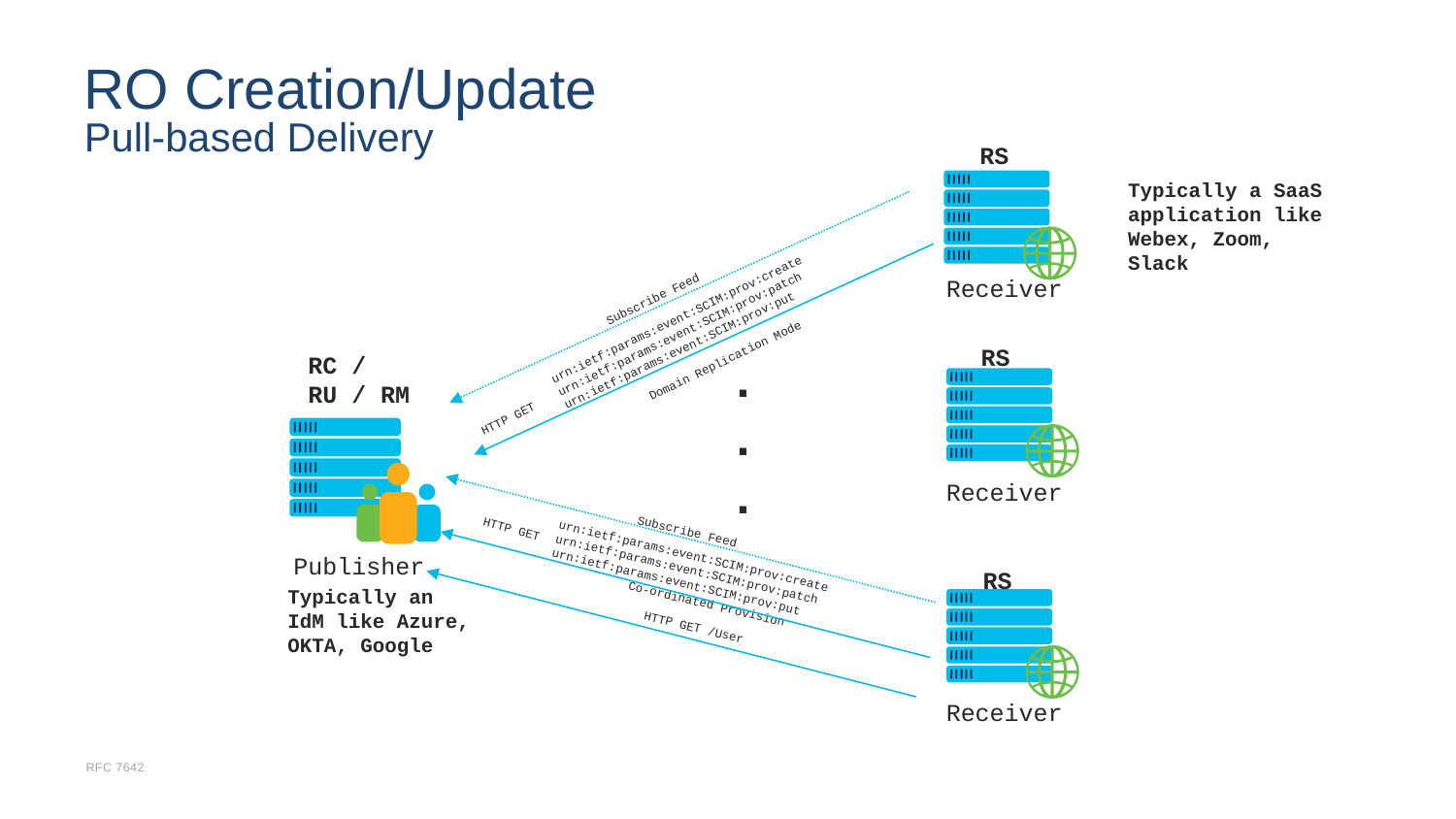

# RO Creation/Update Pull-based Delivery
RS

Typically a SaaS application like Webex, Zoom, Slack
Receiver
Subscribe Feed
urn:ietf:params:event:SCIM:prov:create
urn:ietf:params:event:SCIM:prov:patch
urn:ietf:params:event:SCIM:prov:put

Domain Replication Mode
RS
.
.
.
RC / RU / RM

HTTP GET

Subscribe Feed
urn:ietf:params:event:SCIM:prov:create
urn:ietf:params:event:SCIM:prov:patch
urn:ietf:params:event:SCIM:prov:put
Co-ordinated Provision
HTTP GET /User
Receiver
HTTP GET
Publisher
RS
Typically an IdM like Azure, OKTA, Google

Receiver